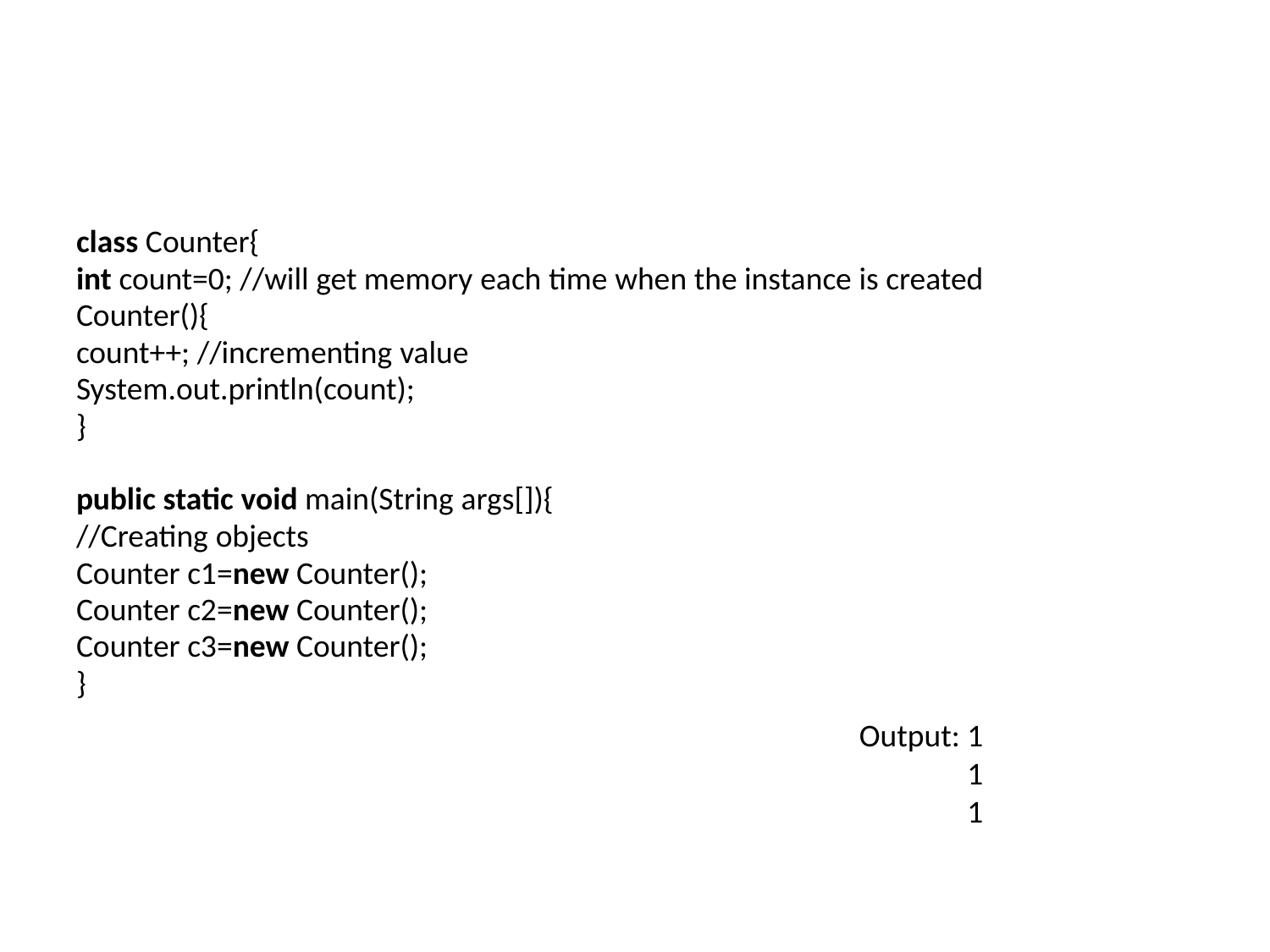

#
class Counter{
int count=0; //will get memory each time when the instance is created
Counter(){
count++; //incrementing value
System.out.println(count);
}

public static void main(String args[]){
//Creating objects
Counter c1=new Counter();
Counter c2=new Counter();
Counter c3=new Counter();
}

Output: 1
               1
               1